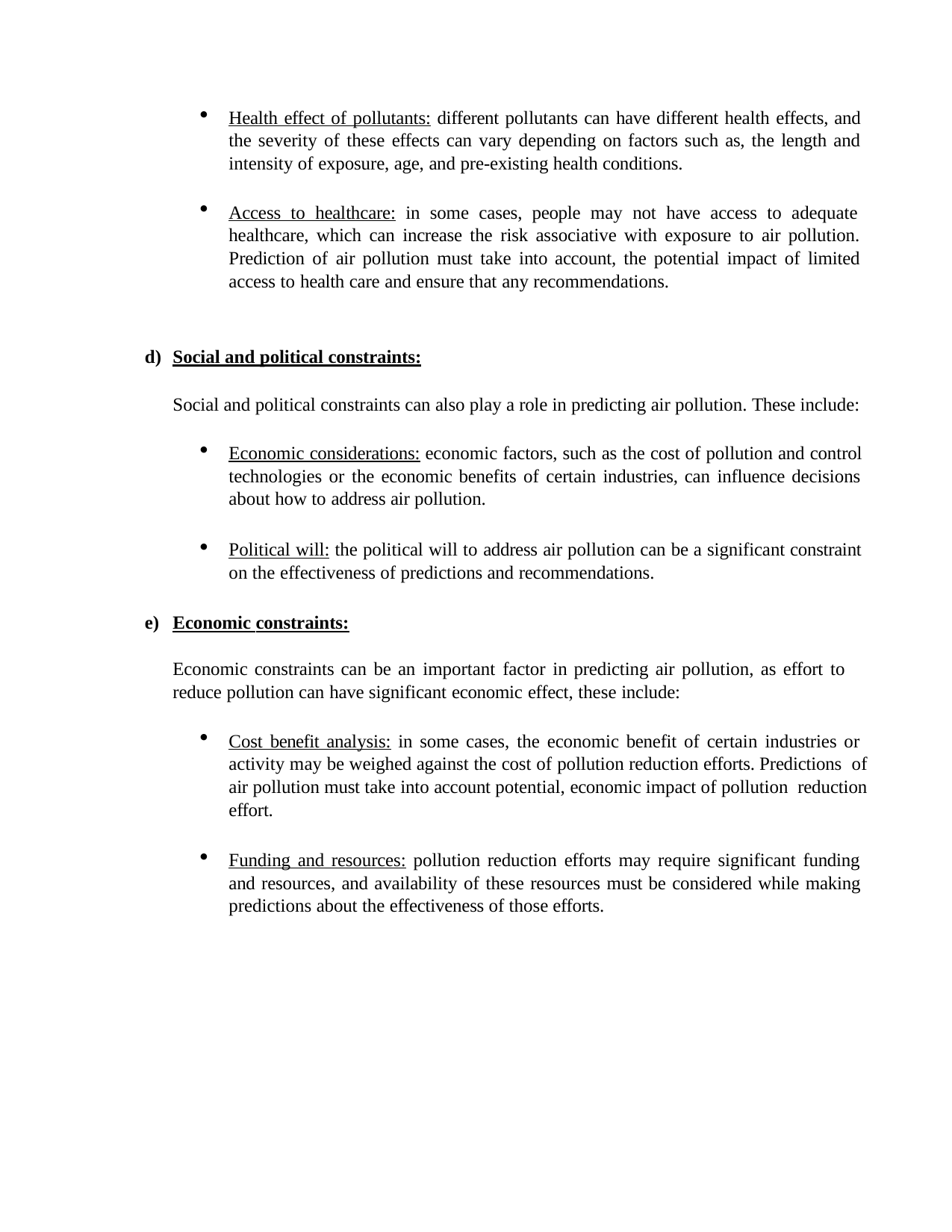

Health effect of pollutants: different pollutants can have different health effects, and  the severity of these effects can vary depending on factors such as, the length and  intensity of exposure, age, and pre-existing health conditions.

Access to healthcare: in some cases, people may not have access to adequate  healthcare, which can increase the risk associative with exposure to air pollution.  Prediction of air pollution must take into account, the potential impact of limited  access to health care and ensure that any recommendations.

Social and political constraints:

Social and political constraints can also play a role in predicting air pollution. These include:

Economic considerations: economic factors, such as the cost of pollution and control  technologies or the economic benefits of certain industries, can influence decisions  about how to address air pollution.

Political will: the political will to address air pollution can be a significant constraint  on the effectiveness of predictions and recommendations.

Economic constraints:

Economic constraints can be an important factor in predicting air pollution, as effort to  reduce pollution can have significant economic effect, these include:

Cost benefit analysis: in some cases, the economic benefit of certain industries or  activity may be weighed against the cost of pollution reduction efforts. Predictions  of air pollution must take into account potential, economic impact of pollution  reduction effort.

Funding and resources: pollution reduction efforts may require significant funding  and resources, and availability of these resources must be considered while making  predictions about the effectiveness of those efforts.